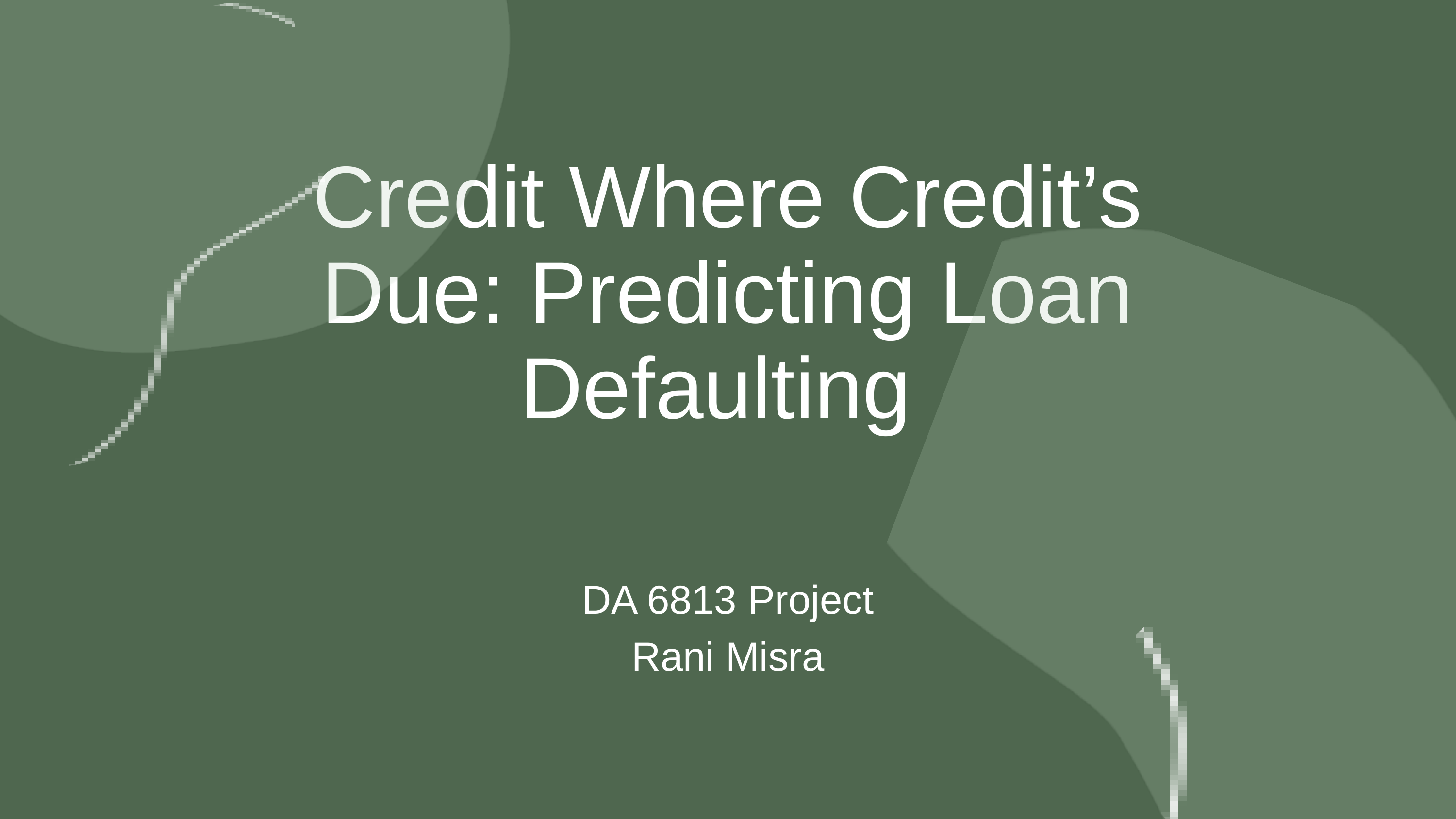

Credit Where Credit’s Due: Predicting Loan Defaulting
DA 6813 Project
Rani Misra